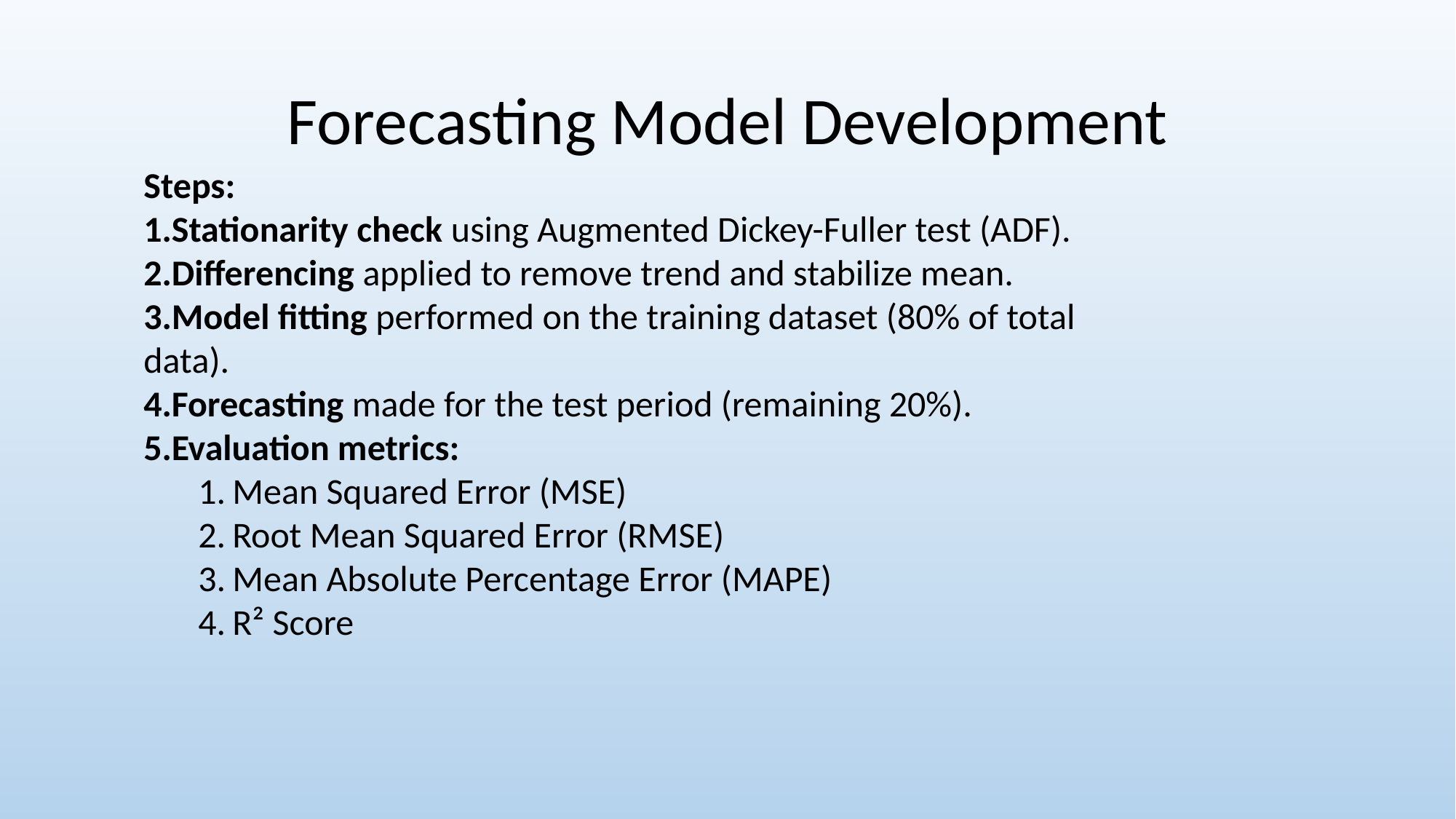

# Forecasting Model Development
Steps:
Stationarity check using Augmented Dickey-Fuller test (ADF).
Differencing applied to remove trend and stabilize mean.
Model fitting performed on the training dataset (80% of total data).
Forecasting made for the test period (remaining 20%).
Evaluation metrics:
Mean Squared Error (MSE)
Root Mean Squared Error (RMSE)
Mean Absolute Percentage Error (MAPE)
R² Score